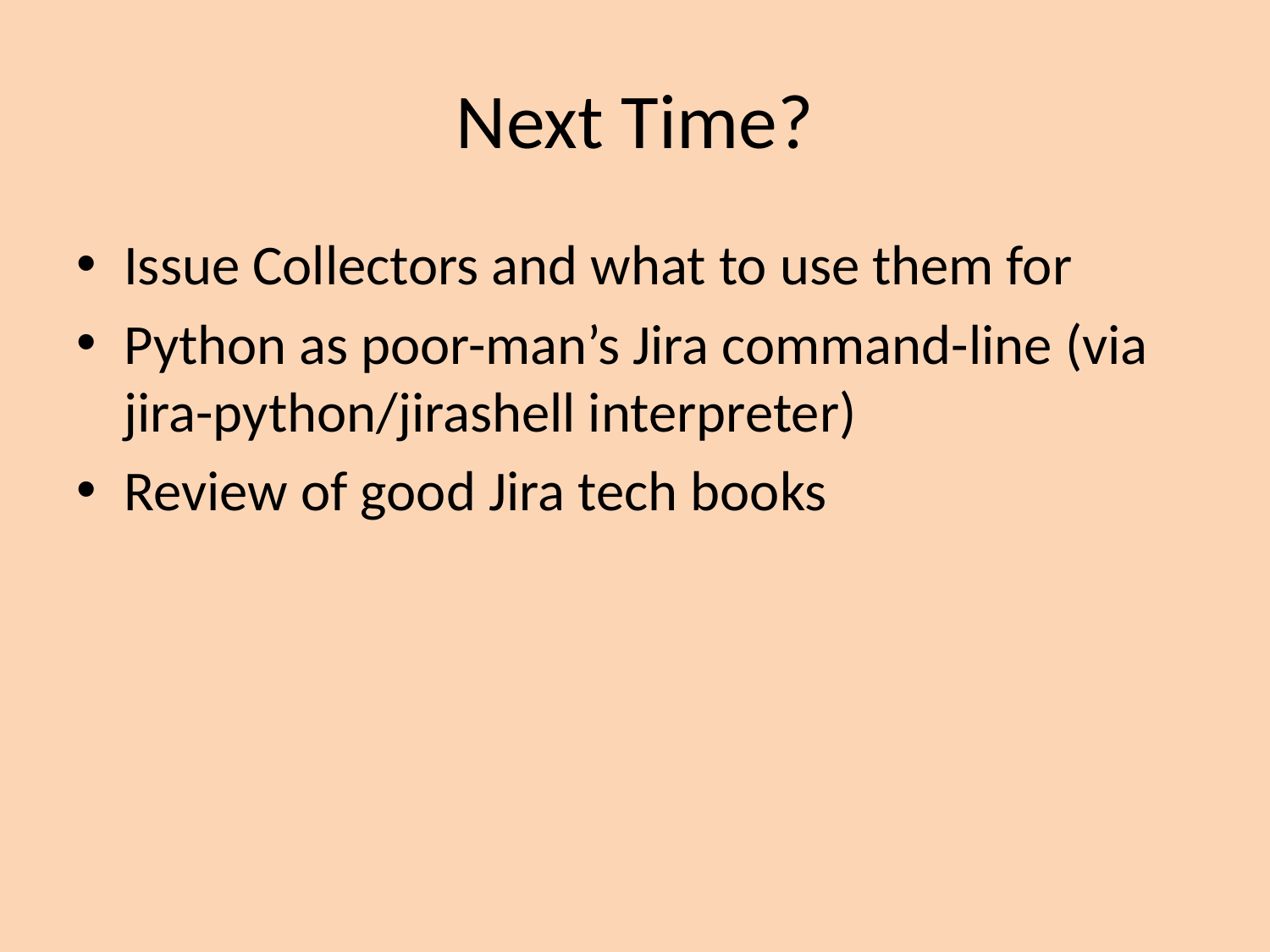

# Next Time?
Issue Collectors and what to use them for
Python as poor-man’s Jira command-line (via jira-python/jirashell interpreter)
Review of good Jira tech books